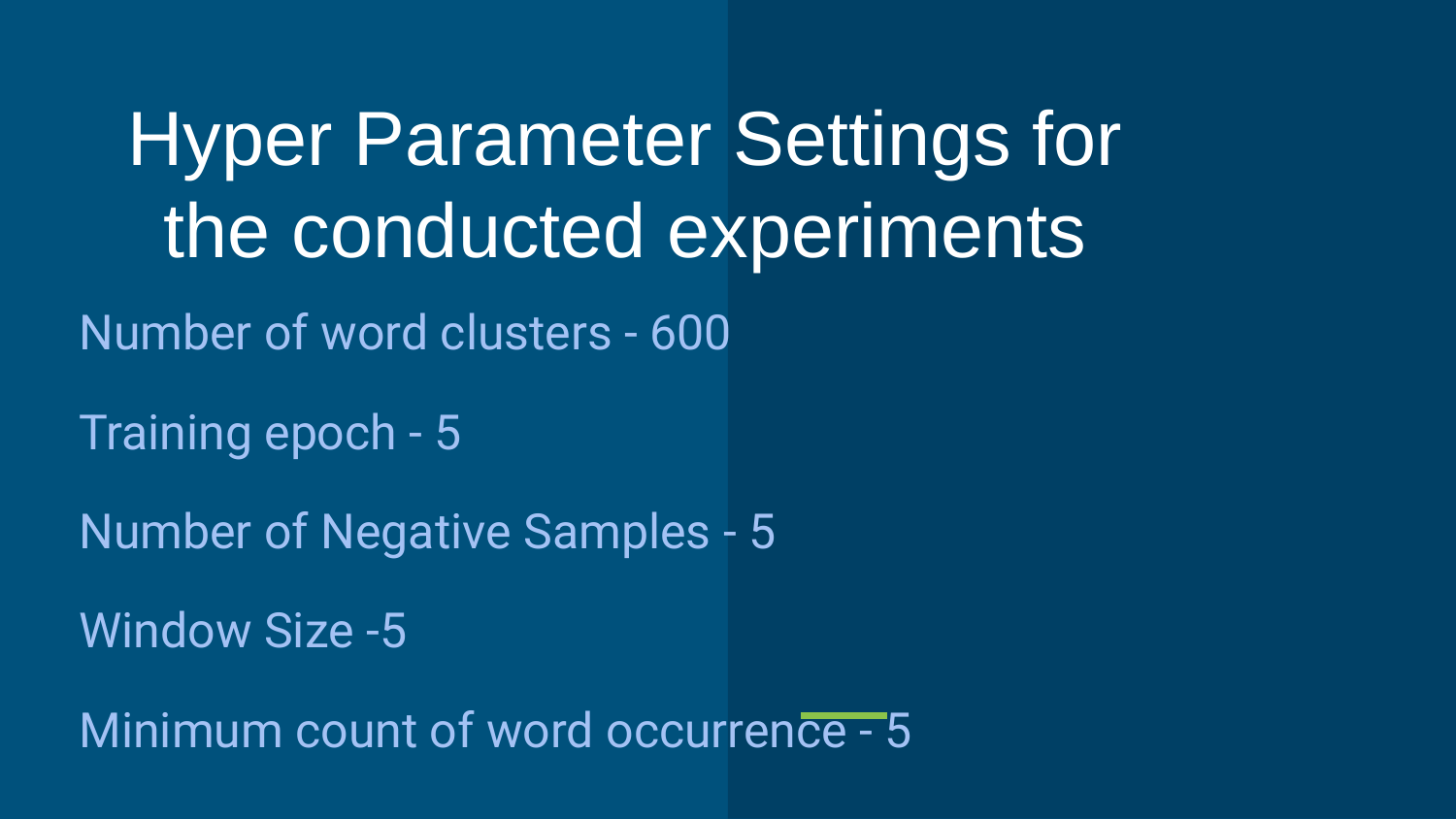

# Hyper Parameter Settings for the conducted experiments
Number of word clusters - 600
Training epoch - 5
Number of Negative Samples - 5
Window Size -5
Minimum count of word occurrence - 5